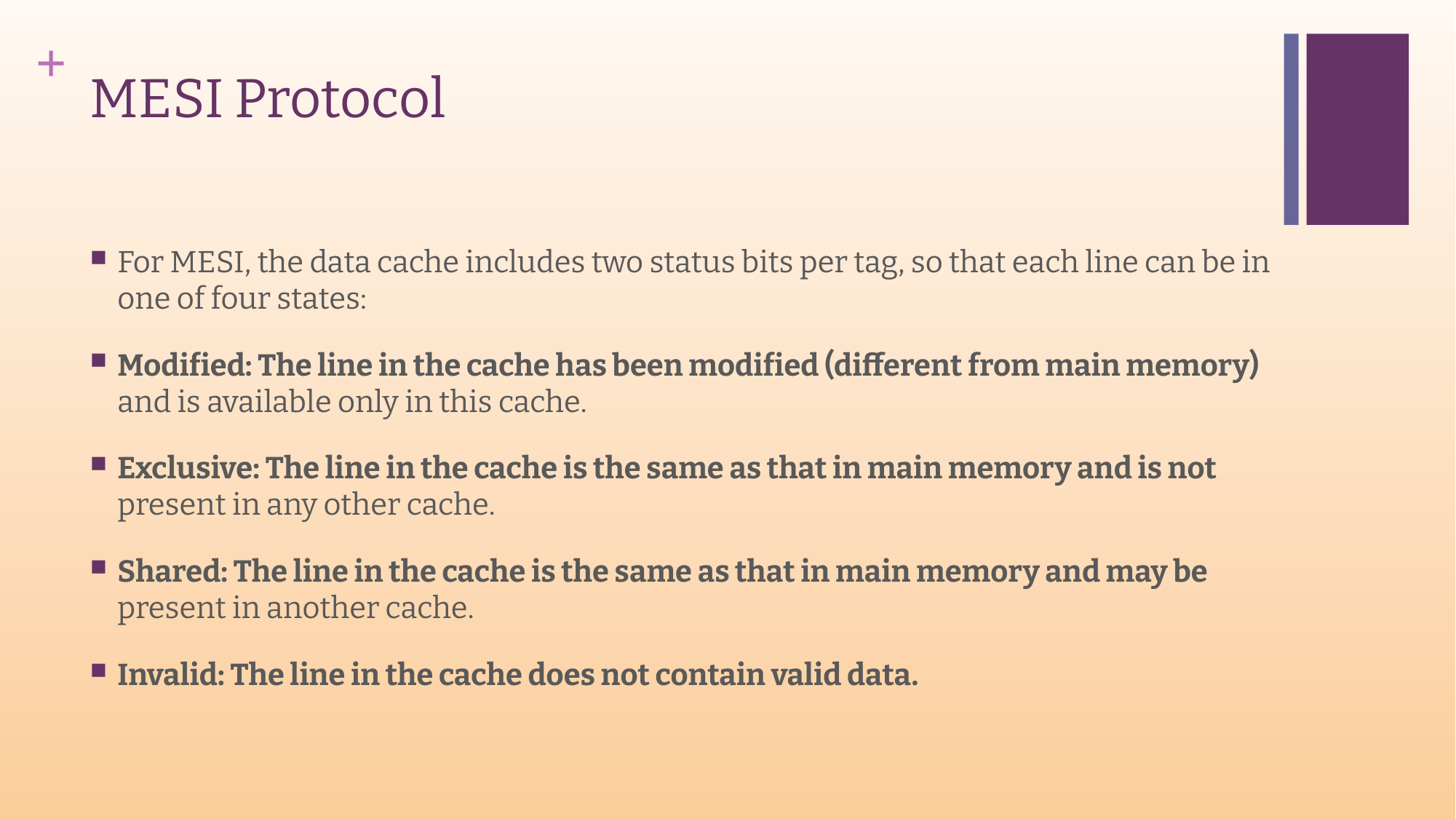

# MESI Protocol
For MESI, the data cache includes two status bits per tag, so that each line can be in one of four states:
Modified: The line in the cache has been modified (different from main memory) and is available only in this cache.
Exclusive: The line in the cache is the same as that in main memory and is not present in any other cache.
Shared: The line in the cache is the same as that in main memory and may be present in another cache.
Invalid: The line in the cache does not contain valid data.